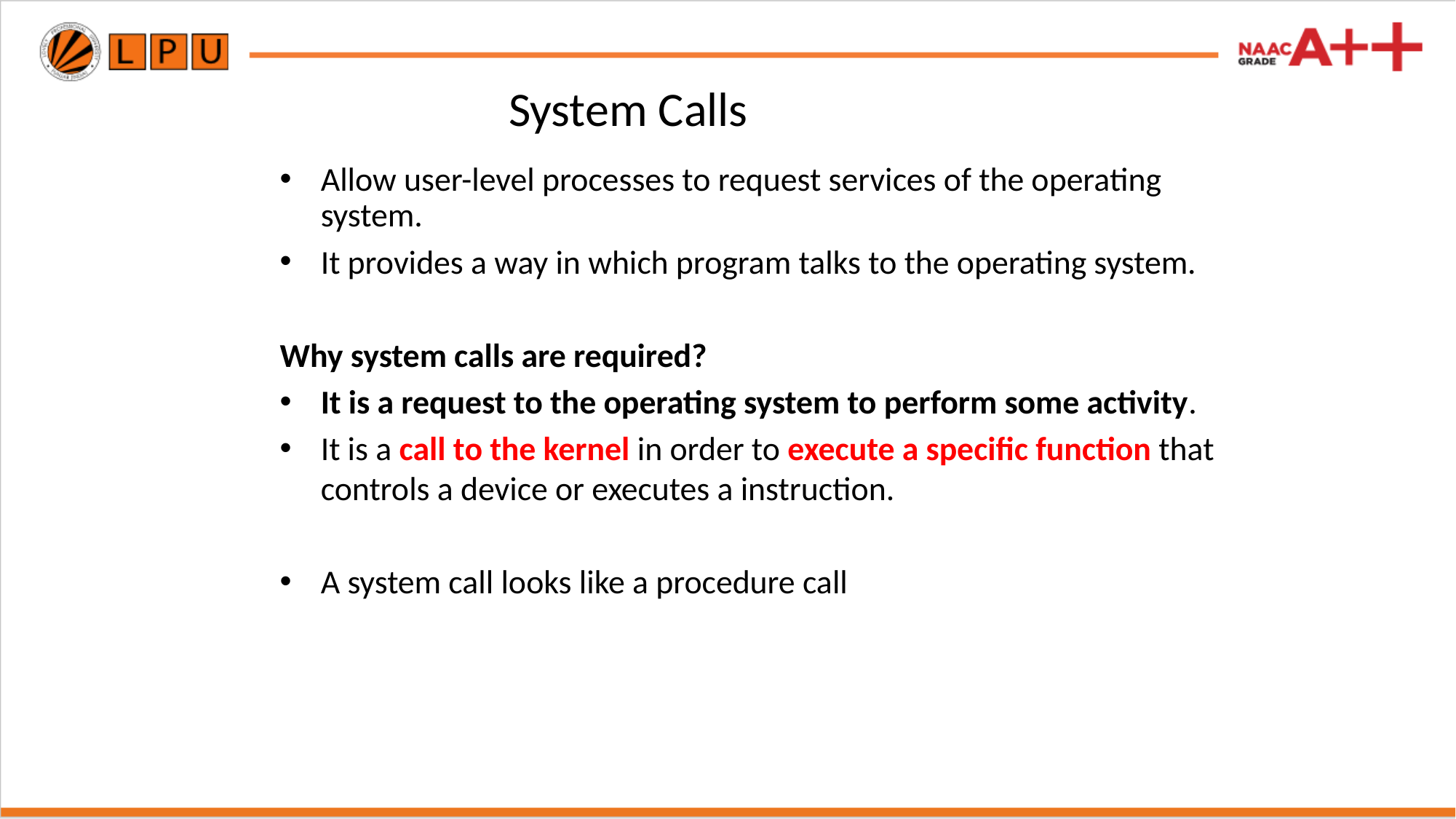

# System Calls
Allow user-level processes to request services of the operating system.
It provides a way in which program talks to the operating system.

Why system calls are required?
It is a request to the operating system to perform some activity.
It is a call to the kernel in order to execute a specific function that controls a device or executes a instruction.

A system call looks like a procedure call